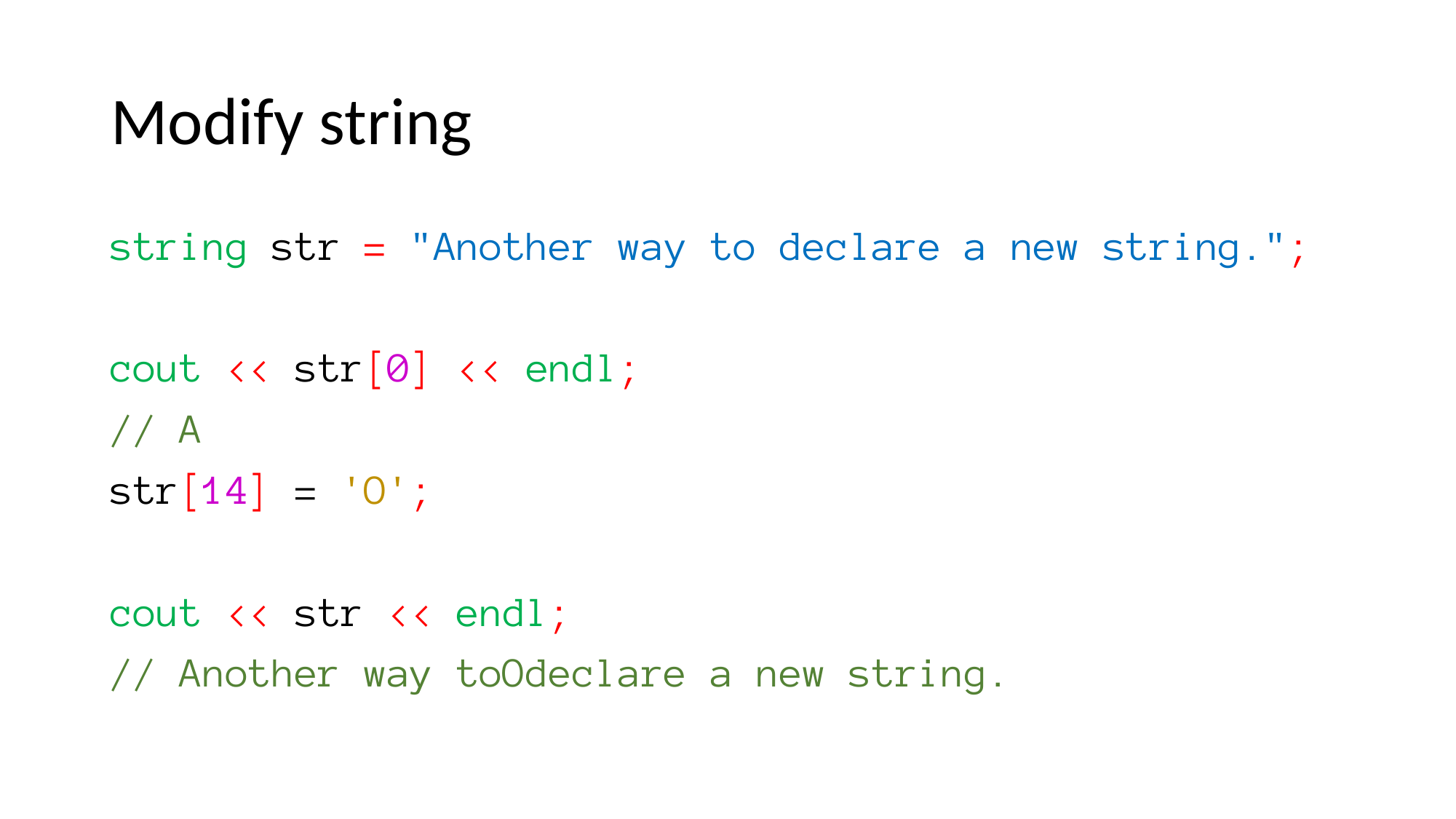

# Modify string
string str = "Another way to declare a new string.";

cout << str[0] << endl;
// A
str[14] = 'O';

cout << str << endl;
// Another way toOdeclare a new string.